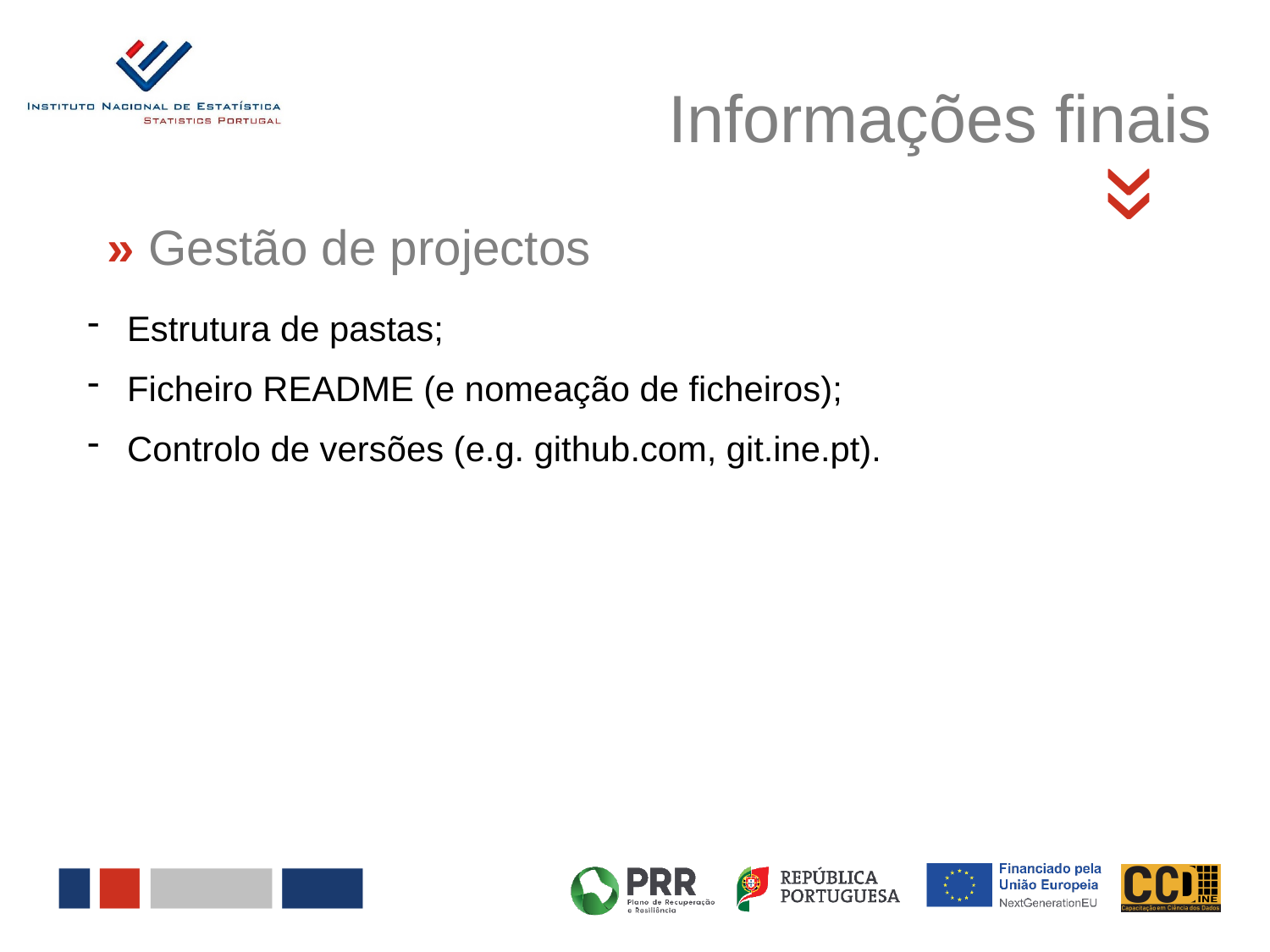

Informações finais
«
» Gestão de projectos
 Estrutura de pastas;
 Ficheiro README (e nomeação de ficheiros);
 Controlo de versões (e.g. github.com, git.ine.pt).